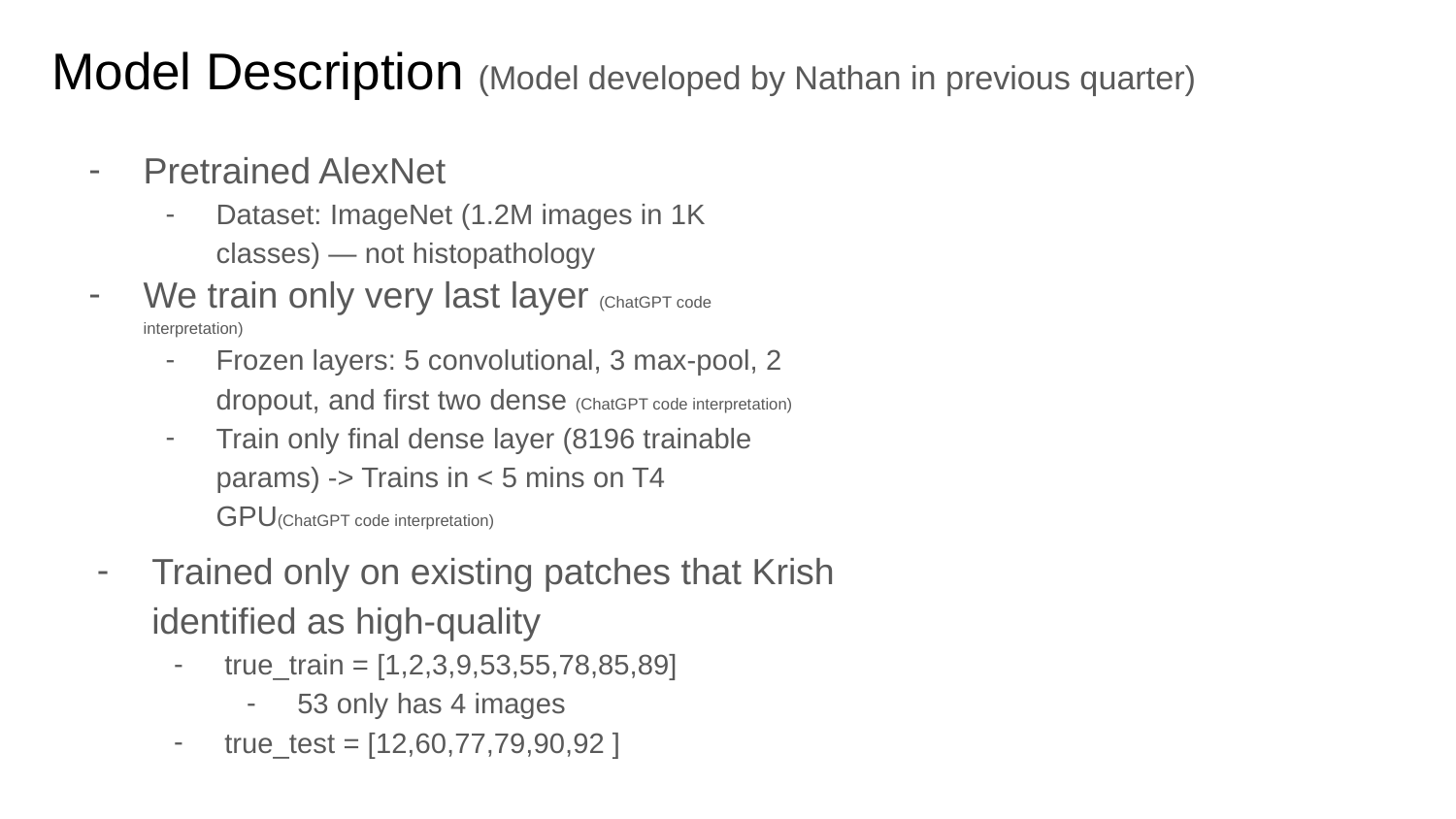

# Model Description (Model developed by Nathan in previous quarter)

Pretrained AlexNet
Dataset: ImageNet (1.2M images in 1K classes) — not histopathology

We train only very last layer (ChatGPT code interpretation)
Frozen layers: 5 convolutional, 3 max-pool, 2 dropout, and first two dense (ChatGPT code interpretation)
Train only final dense layer (8196 trainable params) -> Trains in < 5 mins on T4 GPU(ChatGPT code interpretation)
Trained only on existing patches that Krish identified as high-quality
true_train = [1,2,3,9,53,55,78,85,89]
53 only has 4 images
true_test = [12,60,77,79,90,92 ]